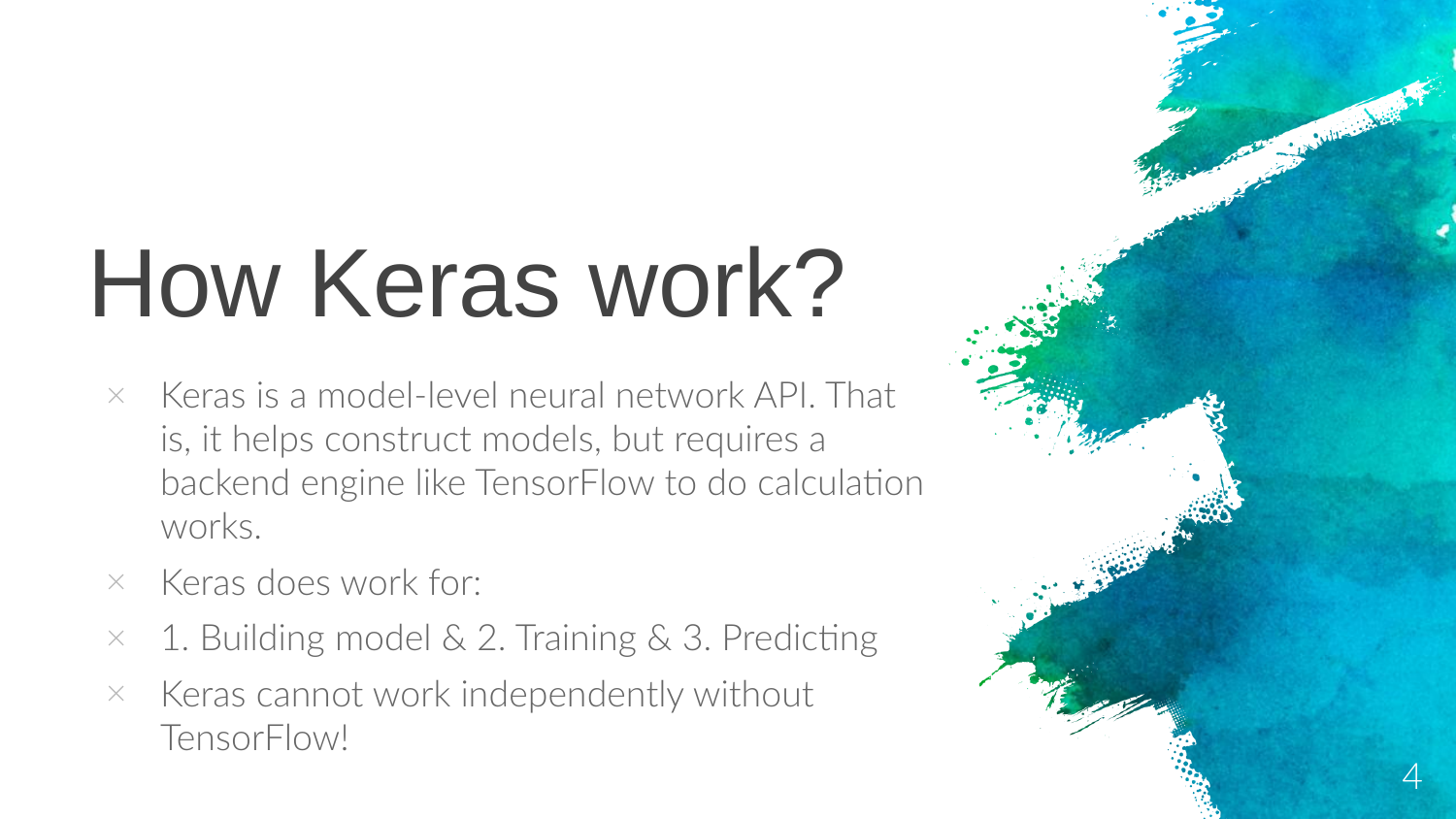

# How Keras work?
Keras is a model-level neural network API. That is, it helps construct models, but requires a backend engine like TensorFlow to do calculation works.
Keras does work for:
1. Building model & 2. Training & 3. Predicting
Keras cannot work independently without TensorFlow!
4